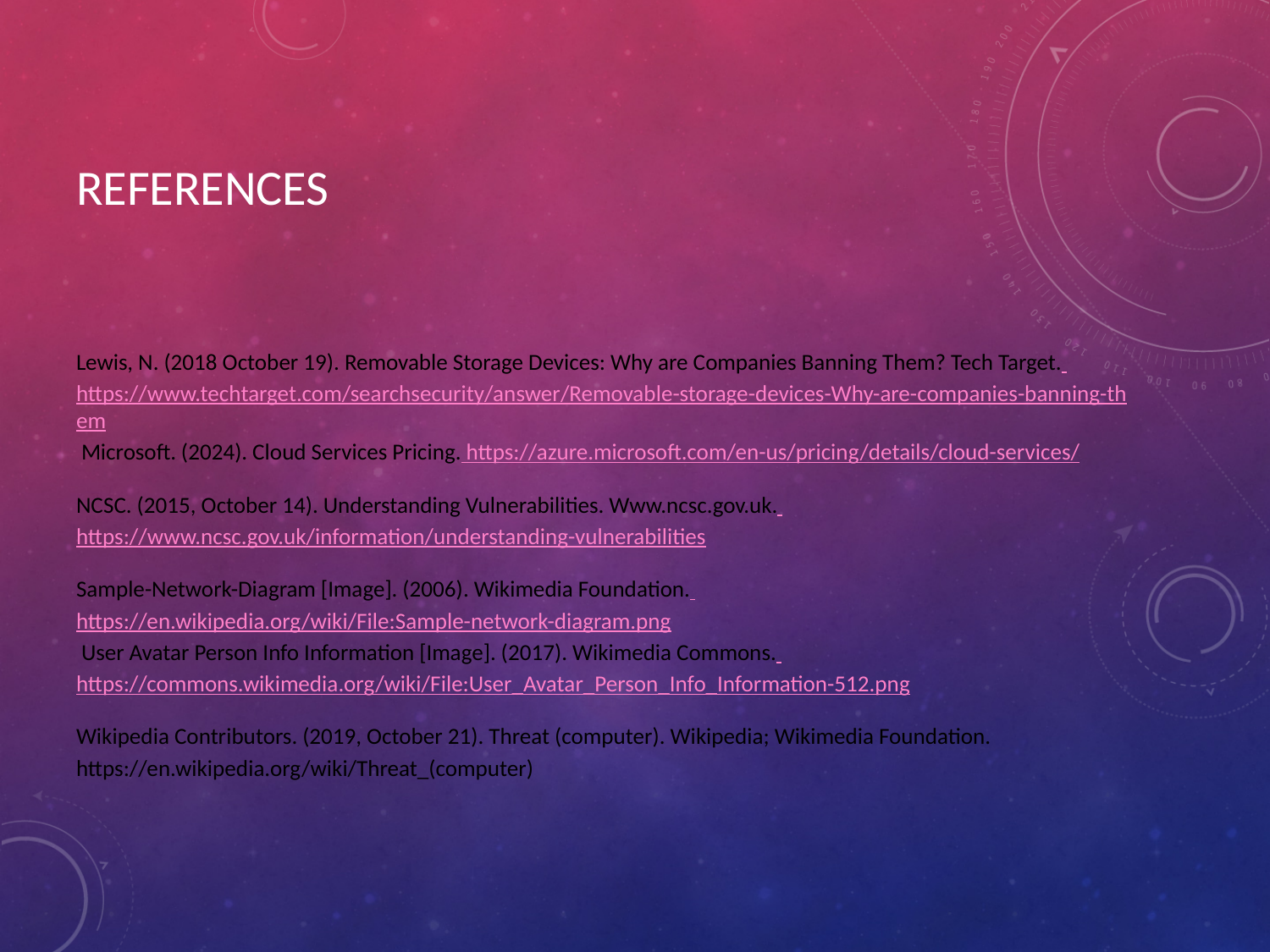

# REFERENCES

Lewis, N. (2018 October 19). Removable Storage Devices: Why are Companies Banning Them? Tech Target. https://www.techtarget.com/searchsecurity/answer/Removable-storage-devices-Why-are-companies-banning-them
 Microsoft. (2024). Cloud Services Pricing. https://azure.microsoft.com/en-us/pricing/details/cloud-services/
NCSC. (2015, October 14). Understanding Vulnerabilities. Www.ncsc.gov.uk. https://www.ncsc.gov.uk/information/understanding-vulnerabilities
Sample-Network-Diagram [Image]. (2006). Wikimedia Foundation. https://en.wikipedia.org/wiki/File:Sample-network-diagram.png
 User Avatar Person Info Information [Image]. (2017). Wikimedia Commons. https://commons.wikimedia.org/wiki/File:User_Avatar_Person_Info_Information-512.png
Wikipedia Contributors. (2019, October 21). Threat (computer). Wikipedia; Wikimedia Foundation. https://en.wikipedia.org/wiki/Threat_(computer)